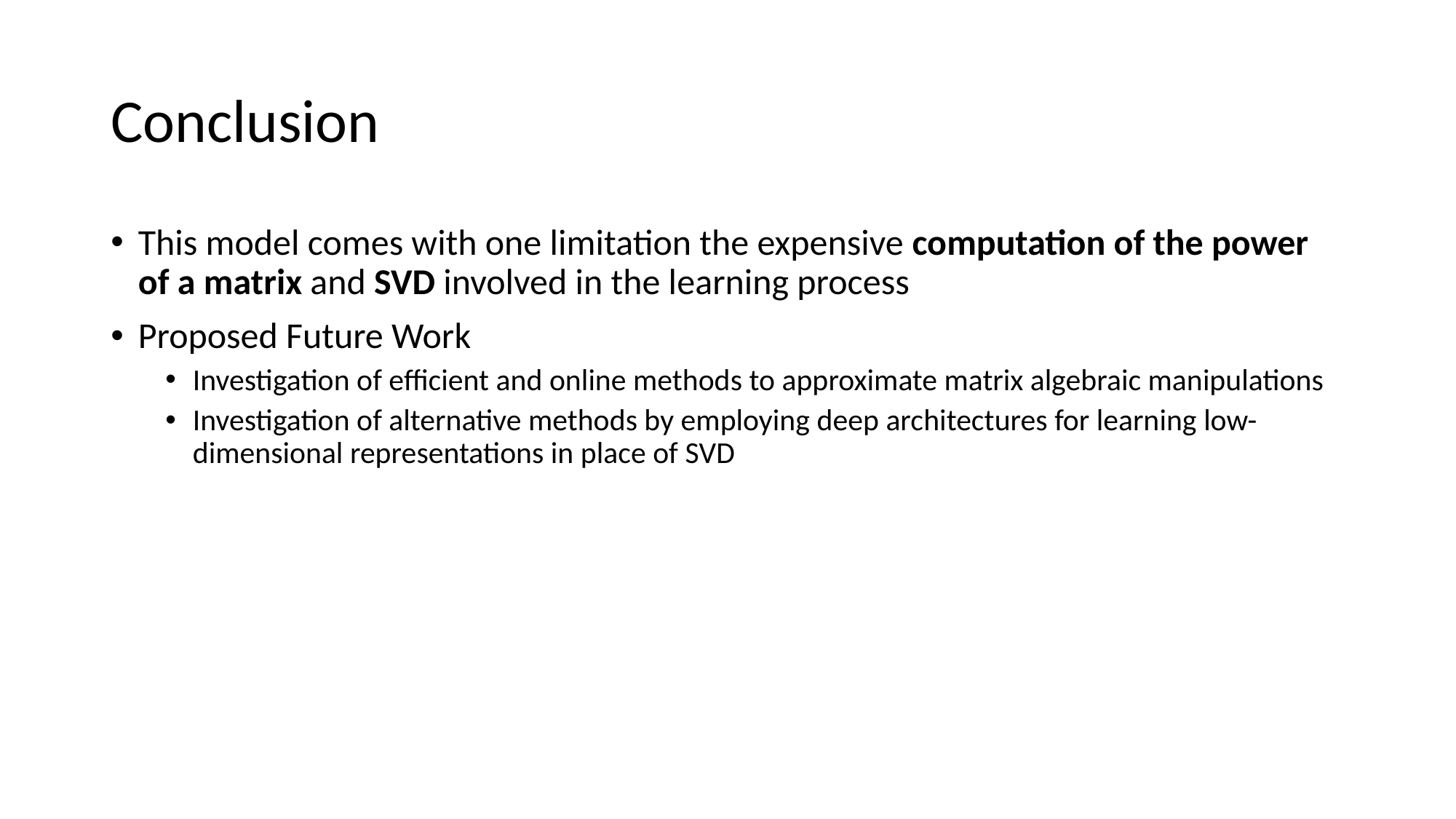

# Conclusion
This model comes with one limitation the expensive computation of the power of a matrix and SVD involved in the learning process
Proposed Future Work
Investigation of efficient and online methods to approximate matrix algebraic manipulations
Investigation of alternative methods by employing deep architectures for learning low-dimensional representations in place of SVD